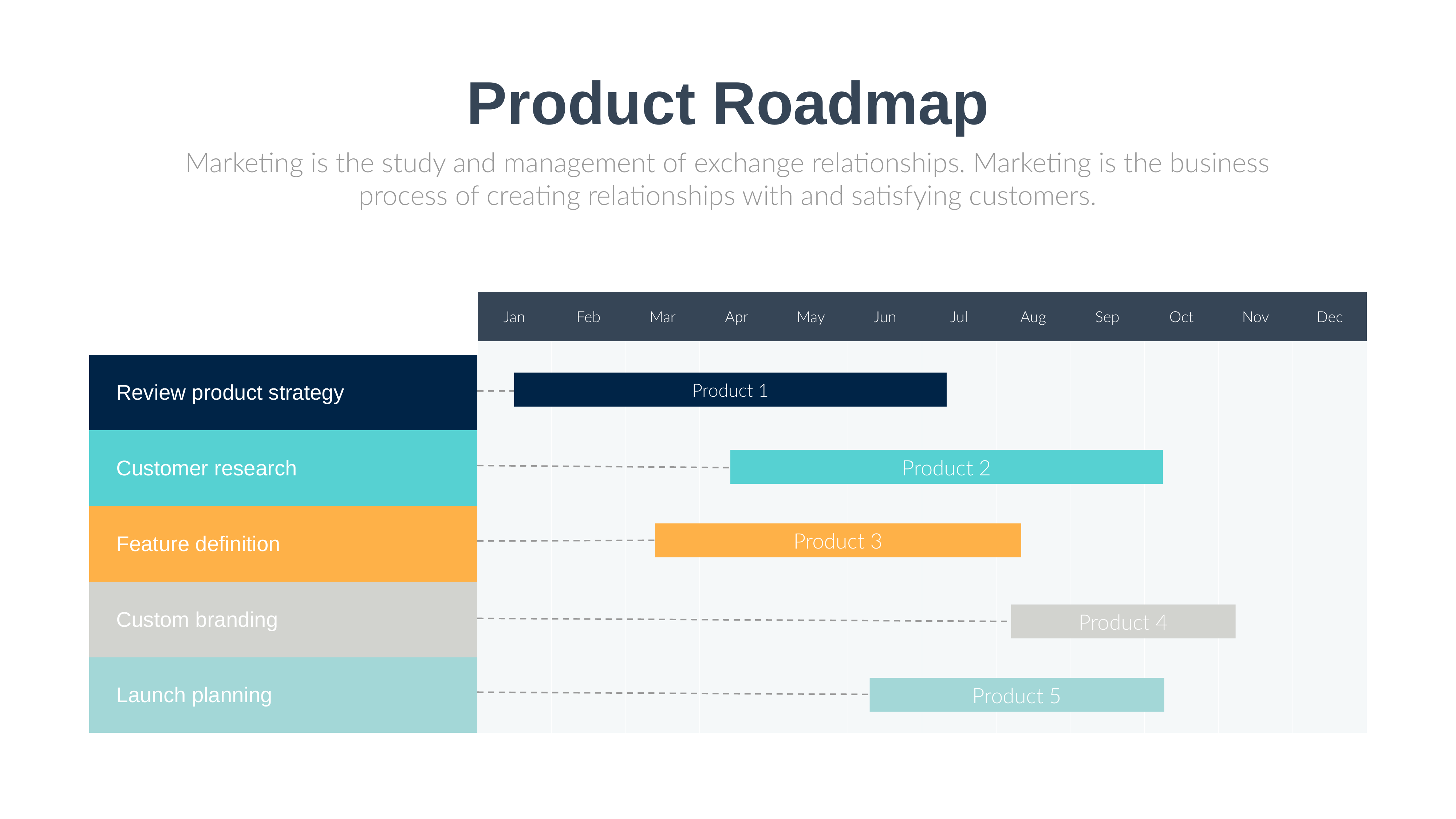

Product Roadmap
Marketing is the study and management of exchange relationships. Marketing is the business process of creating relationships with and satisfying customers.
| Jan | Feb | Mar | Apr | May | Jun | Jul | Aug | Sep | Oct | Nov | Dec |
| --- | --- | --- | --- | --- | --- | --- | --- | --- | --- | --- | --- |
|  |  |  |  |  |  |  |  |  |  |  |  |
|  |
| --- |
| Review product strategy |
| Customer research |
| Feature definition |
| Custom branding |
| Launch planning |
Product 1
Product 2
Product 3
Product 4
Product 5